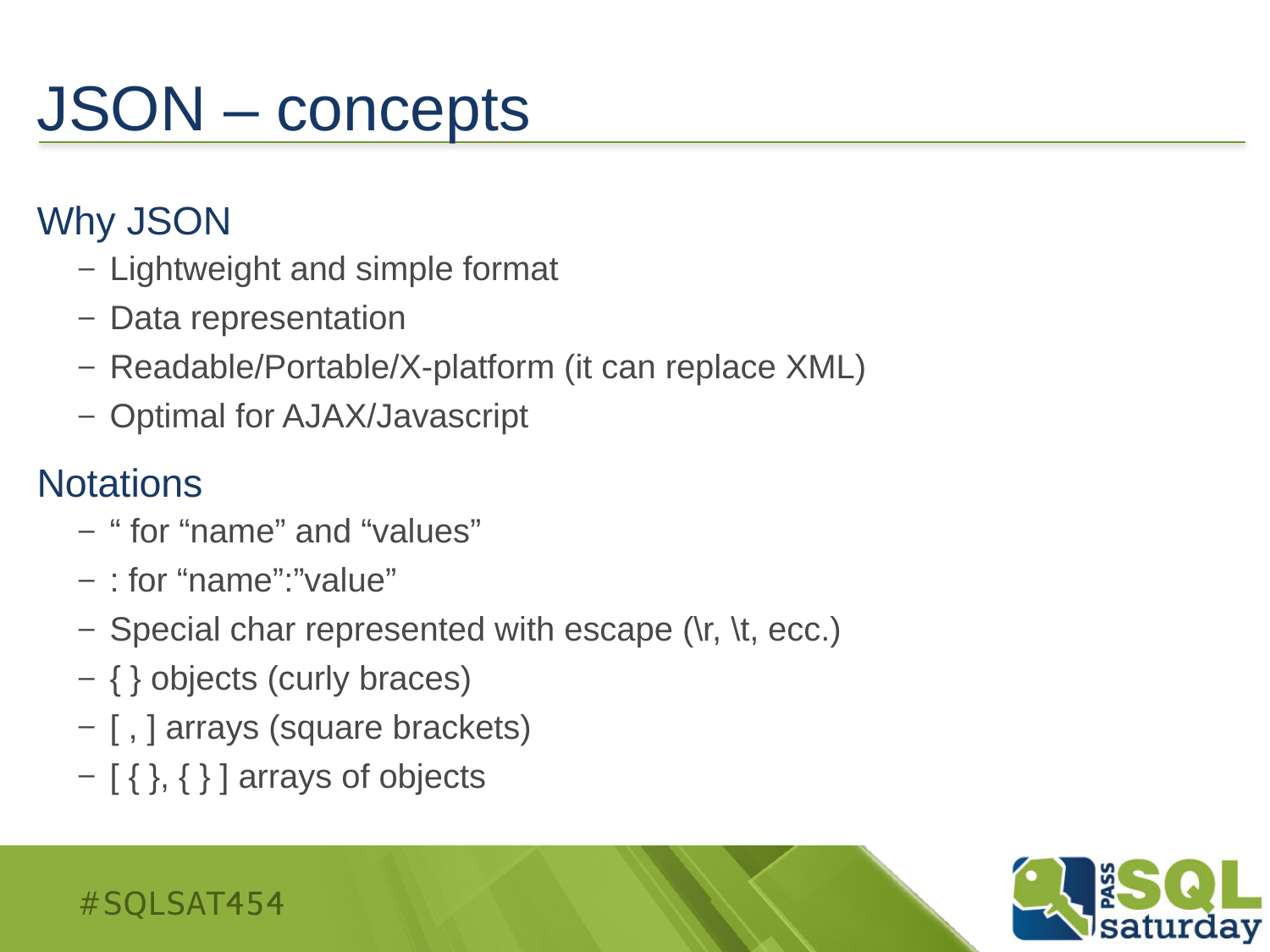

# JSON – concepts
Why JSON
Lightweight and simple format
Data representation
Readable/Portable/X-platform (it can replace XML)
Optimal for AJAX/Javascript
Notations
“ for “name” and “values”
: for “name”:”value”
Special char represented with escape (\r, \t, ecc.)
{ } objects (curly braces)
[ , ] arrays (square brackets)
[ { }, { } ] arrays of objects